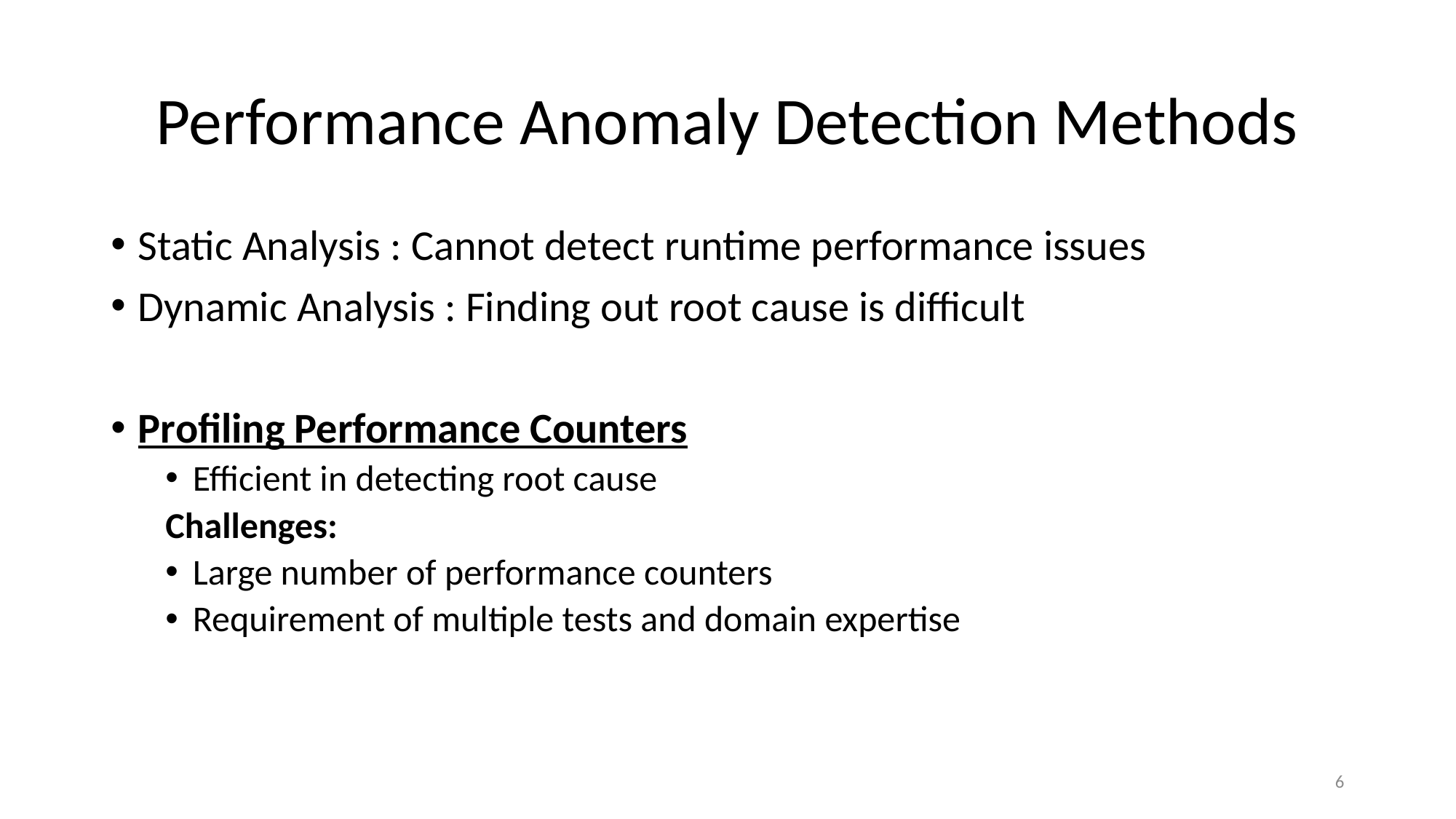

# Performance Anomaly Detection Methods
Static Analysis : Cannot detect runtime performance issues
Dynamic Analysis : Finding out root cause is difficult

Profiling Performance Counters
Efficient in detecting root cause
Challenges:
Large number of performance counters
Requirement of multiple tests and domain expertise

6